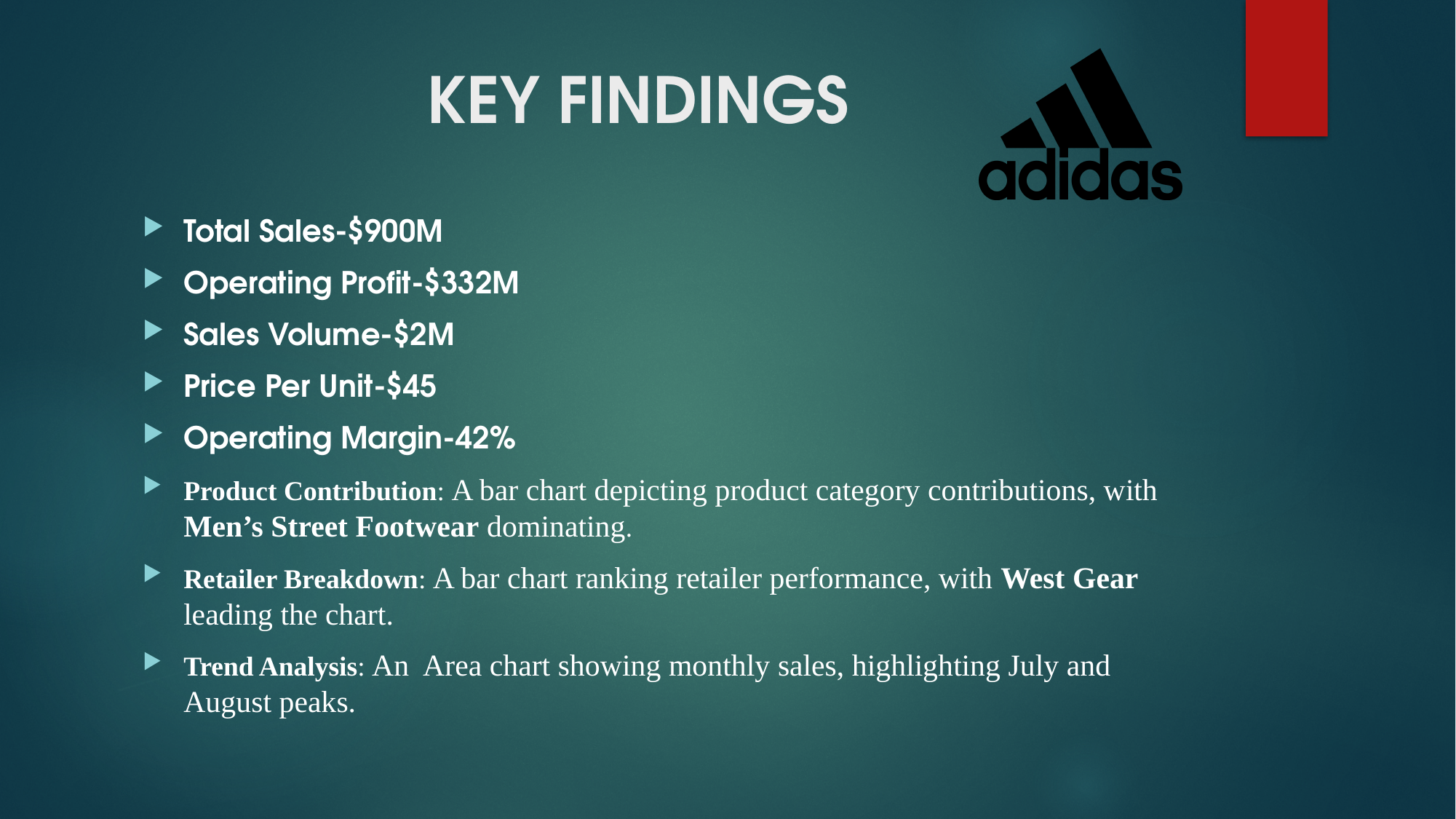

# KEY FINDINGS
Total Sales-$900M
Operating Profit-$332M
Sales Volume-$2M
Price Per Unit-$45
Operating Margin-42%
Product Contribution: A bar chart depicting product category contributions, with Men’s Street Footwear dominating.
Retailer Breakdown: A bar chart ranking retailer performance, with West Gear leading the chart.
Trend Analysis: An  Area chart showing monthly sales, highlighting July and August peaks.